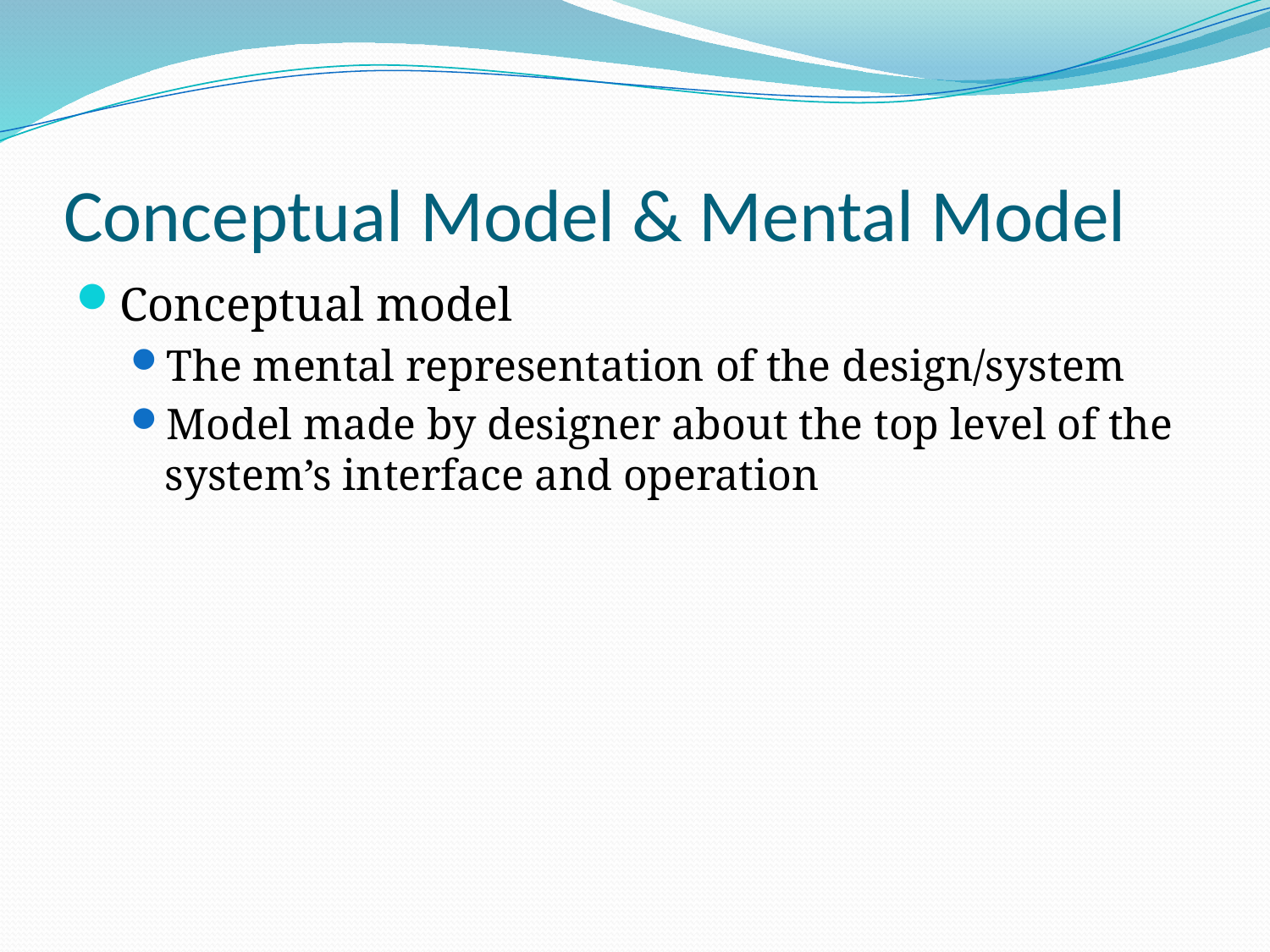

# Conceptual Model & Mental Model
Conceptual model
The mental representation of the design/system
Model made by designer about the top level of the system’s interface and operation